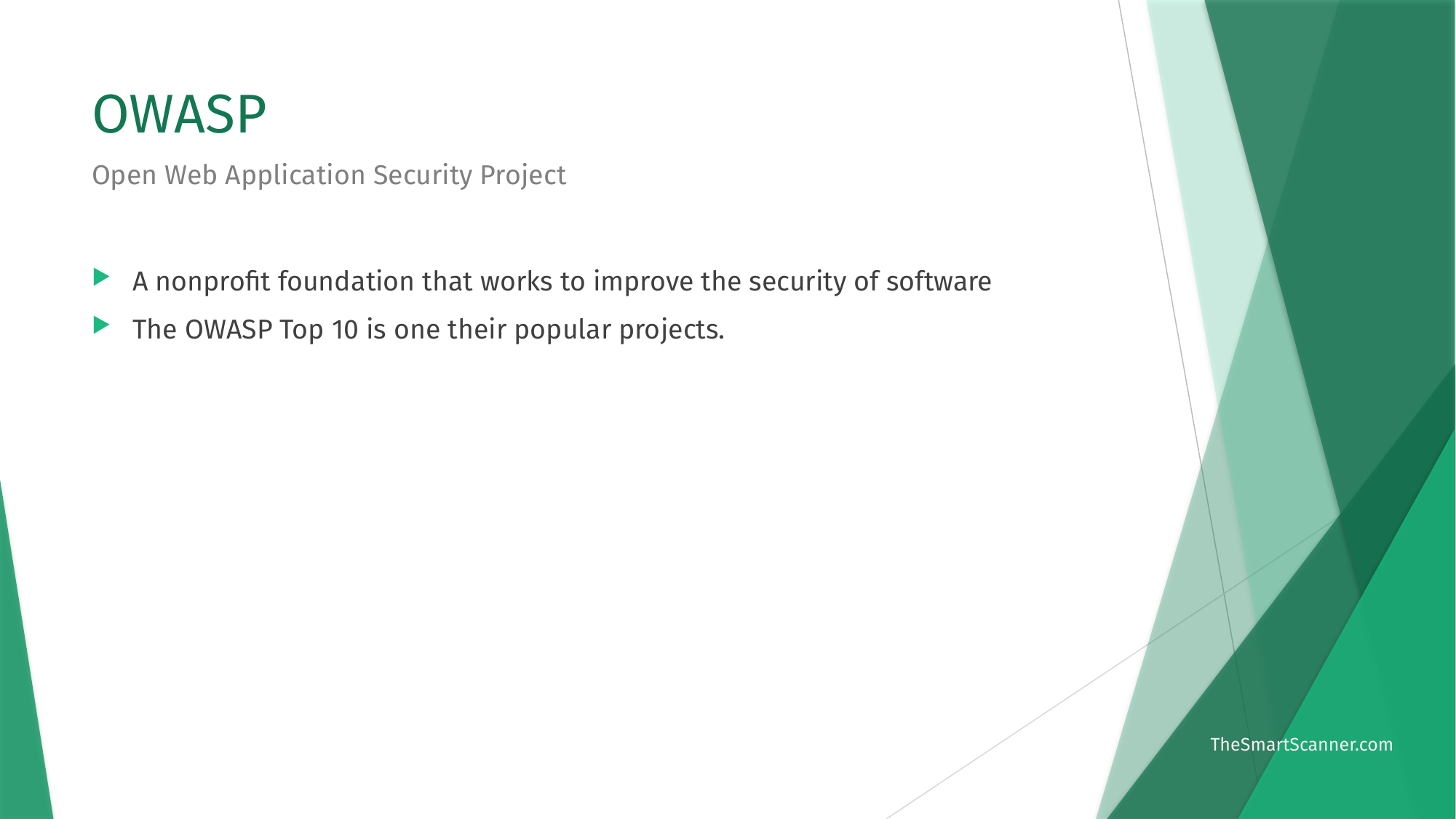

# OWASP
Open Web Application Security Project
A nonprofit foundation that works to improve the security of software
The OWASP Top 10 is one their popular projects.